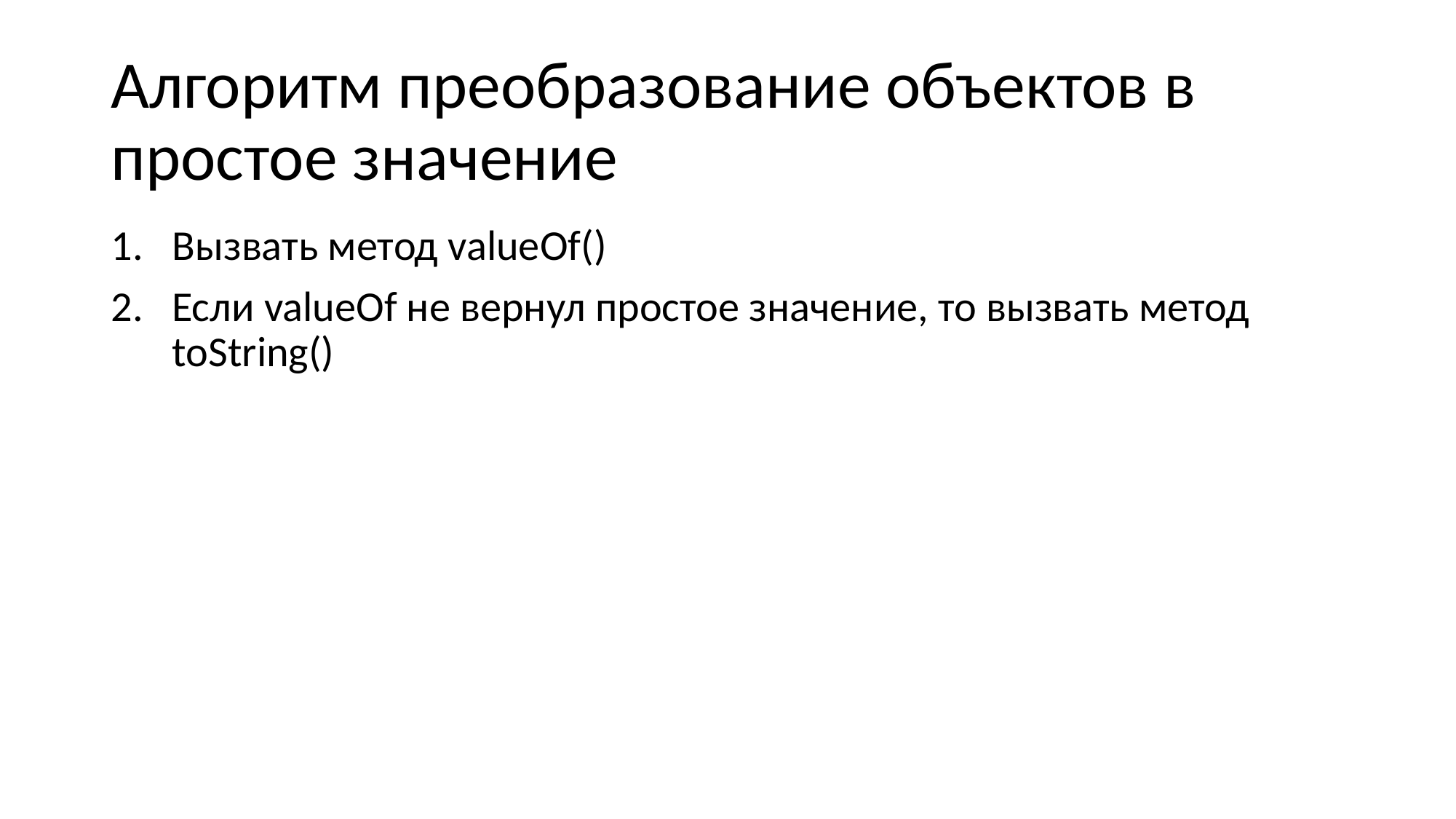

# Алгоритм преобразование объектов в простое значение
Вызвать метод valueOf()
Если valueOf не вернул простое значение, то вызвать метод toString()